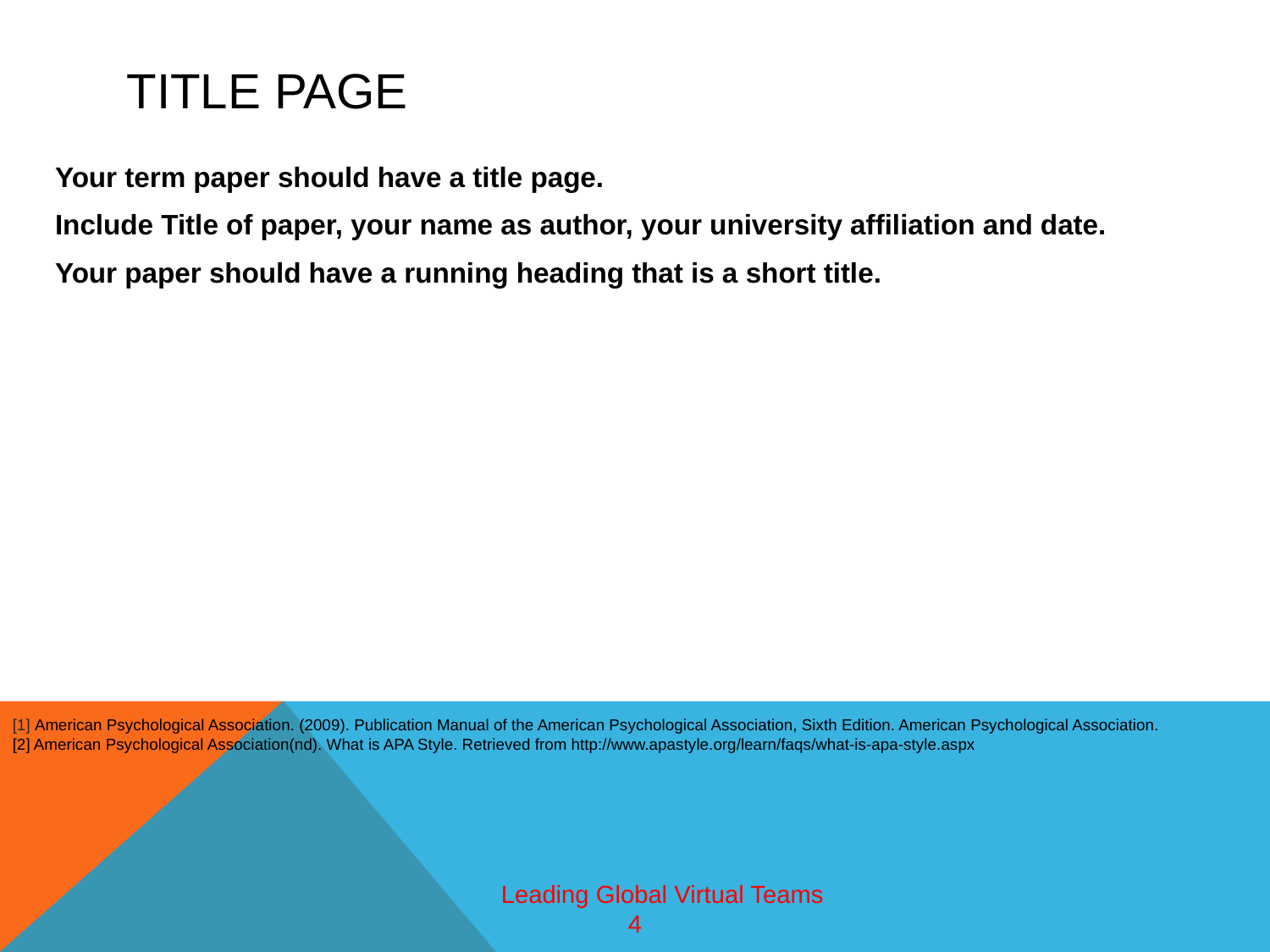

# Title page
Your term paper should have a title page.
Include Title of paper, your name as author, your university affiliation and date.
Your paper should have a running heading that is a short title.
[1] American Psychological Association. (2009). Publication Manual of the American Psychological Association, Sixth Edition. American Psychological Association.
[2] American Psychological Association(nd). What is APA Style. Retrieved from http://www.apastyle.org/learn/faqs/what-is-apa-style.aspx